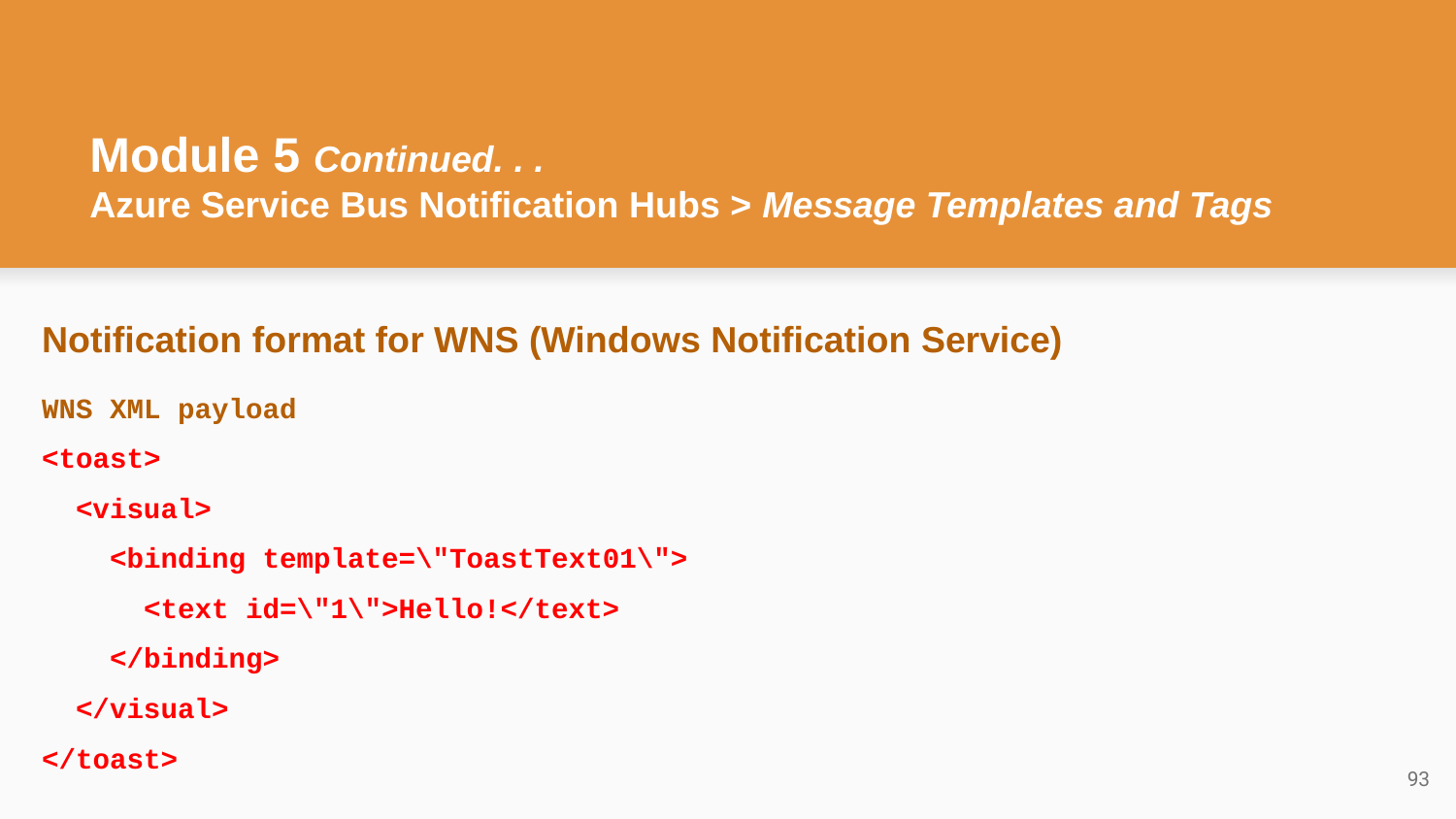

# Module 5 Continued. . .
Azure Service Bus Notification Hubs > Message Templates and Tags
Notification format for WNS (Windows Notification Service)
WNS XML payload
<toast>
  <visual>
    <binding template=\"ToastText01\">
      <text id=\"1\">Hello!</text>
    </binding>
  </visual>
</toast>

93